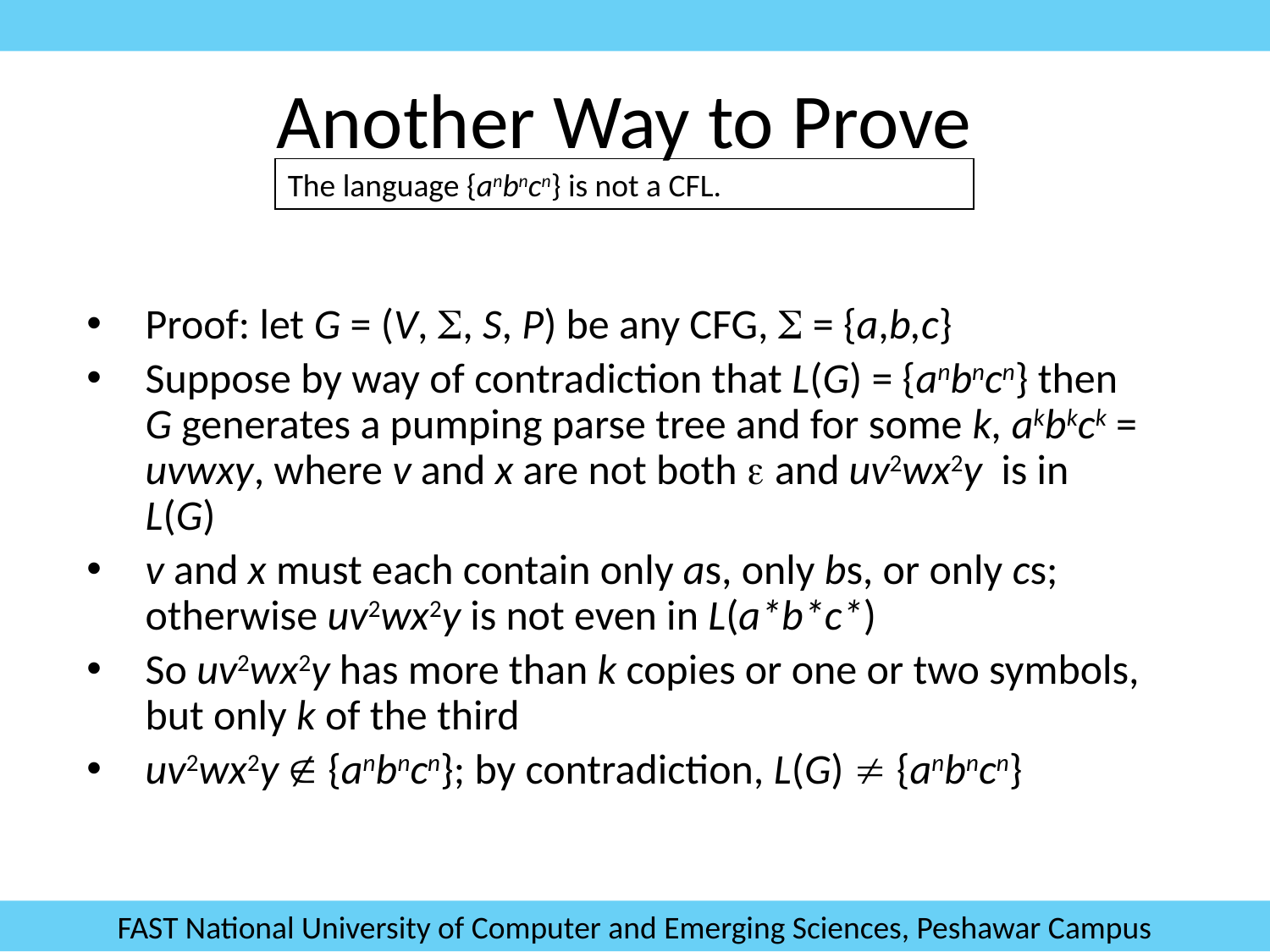

Another Way to Prove
The language {anbncn} is not a CFL.

Proof: let G = (V, Σ, S, P) be any CFG, Σ = {a,b,c}
Suppose by way of contradiction that L(G) = {anbncn} then G generates a pumping parse tree and for some k, akbkck = uvwxy, where v and x are not both ε and uv2wx2y  is in L(G)
v and x must each contain only as, only bs, or only cs; otherwise uv2wx2y is not even in L(a*b*c*)
So uv2wx2y has more than k copies or one or two symbols, but only k of the third
uv2wx2y ∉ {anbncn}; by contradiction, L(G) ≠ {anbncn}